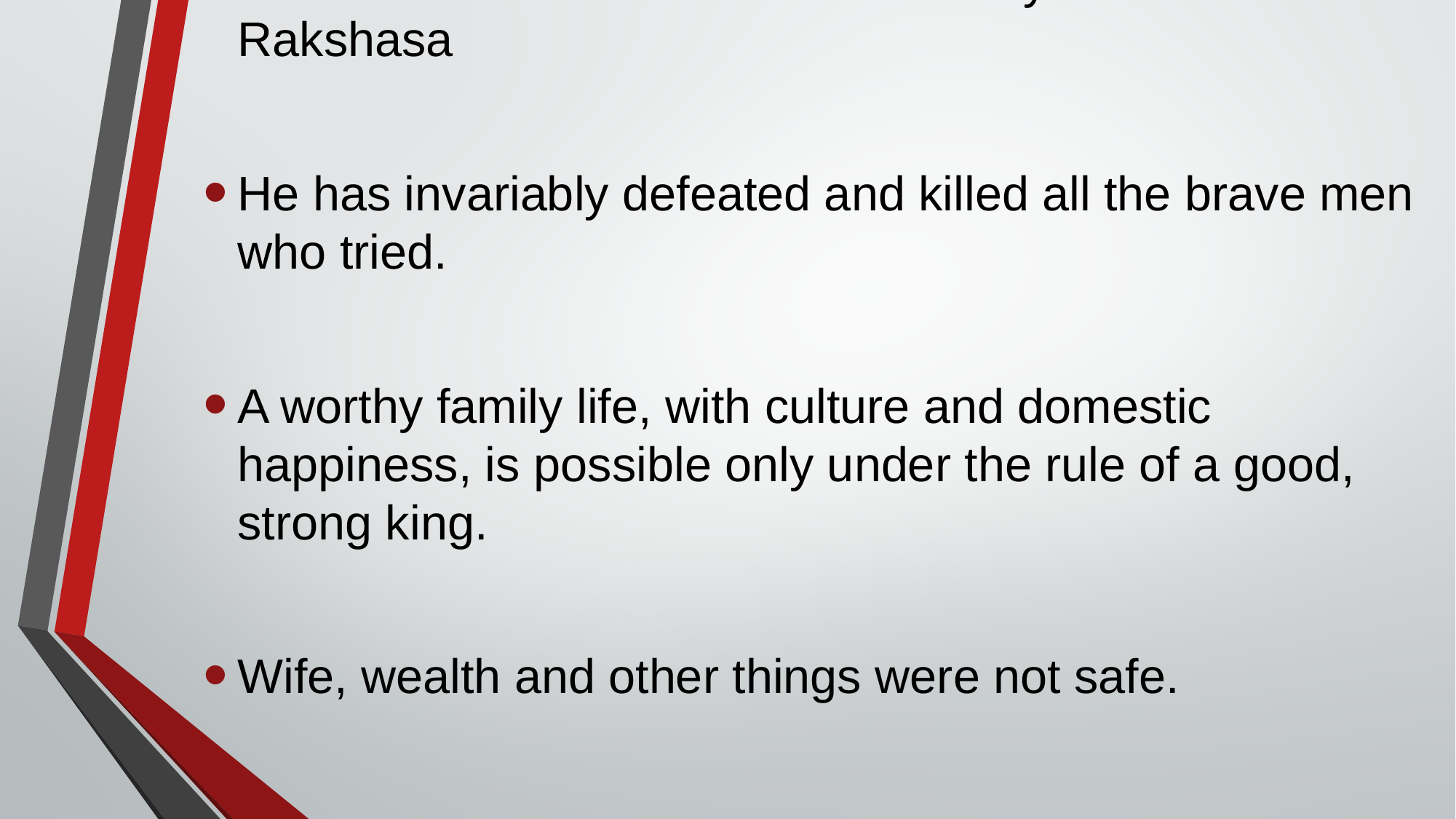

No hero was found to free the country from the Rakshasa

He has invariably defeated and killed all the brave men who tried.

A worthy family life, with culture and domestic happiness, is possible only under the rule of a good, strong king.

Wife, wealth and other things were not safe.